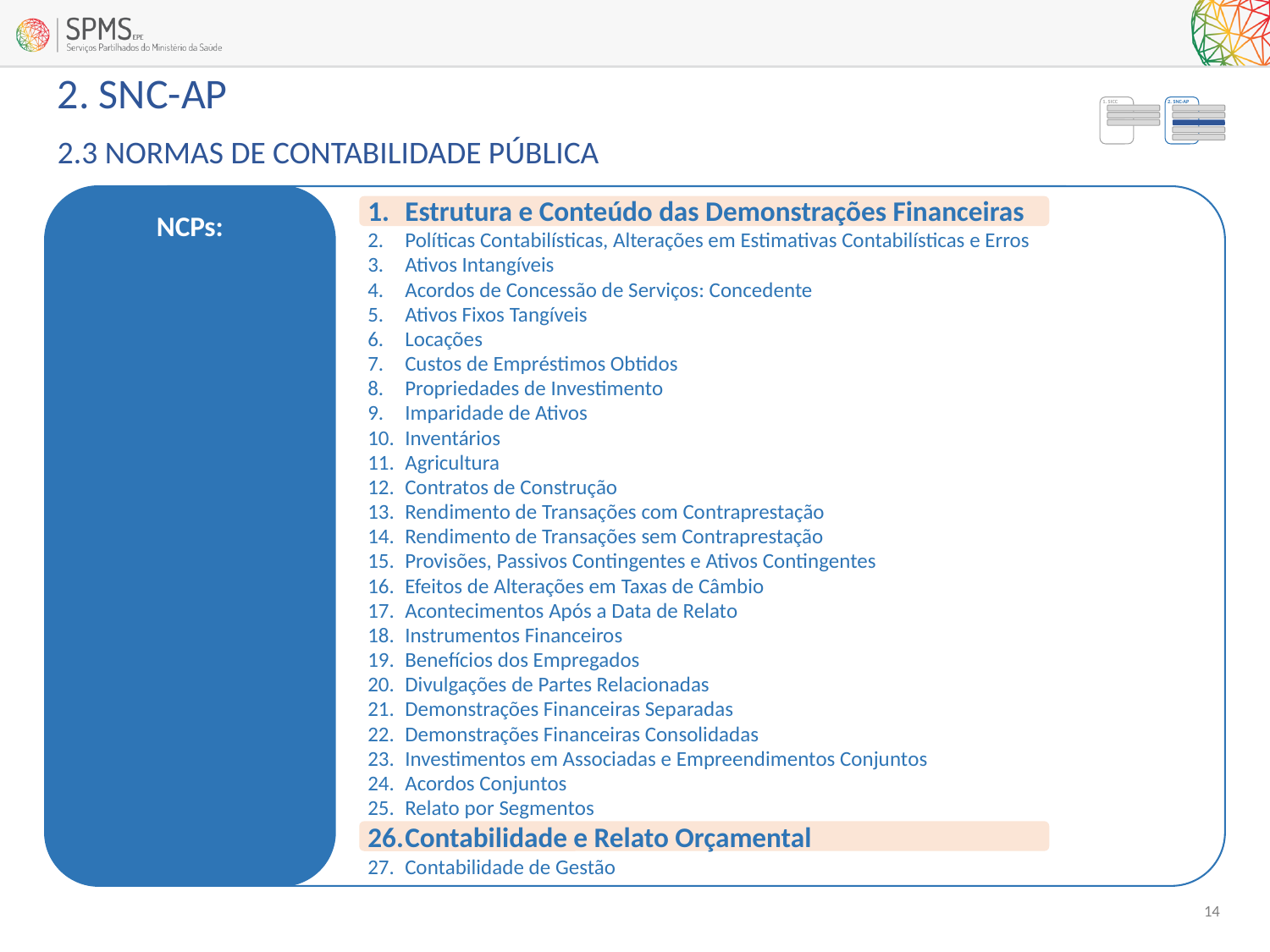

2. SNC-AP
1. SICC
2. SNC-AP

2.3 NORMAS DE CONTABILIDADE PÚBLICA
NCPs:
Estrutura e Conteúdo das Demonstrações Financeiras
Políticas Contabilísticas, Alterações em Estimativas Contabilísticas e Erros
Ativos Intangíveis
Acordos de Concessão de Serviços: Concedente
Ativos Fixos Tangíveis
Locações
Custos de Empréstimos Obtidos
Propriedades de Investimento
Imparidade de Ativos
Inventários
Agricultura
Contratos de Construção
Rendimento de Transações com Contraprestação
Rendimento de Transações sem Contraprestação
Provisões, Passivos Contingentes e Ativos Contingentes
Efeitos de Alterações em Taxas de Câmbio
Acontecimentos Após a Data de Relato
Instrumentos Financeiros
Benefícios dos Empregados
Divulgações de Partes Relacionadas
Demonstrações Financeiras Separadas
Demonstrações Financeiras Consolidadas
Investimentos em Associadas e Empreendimentos Conjuntos
Acordos Conjuntos
Relato por Segmentos
Contabilidade e Relato Orçamental
Contabilidade de Gestão

14